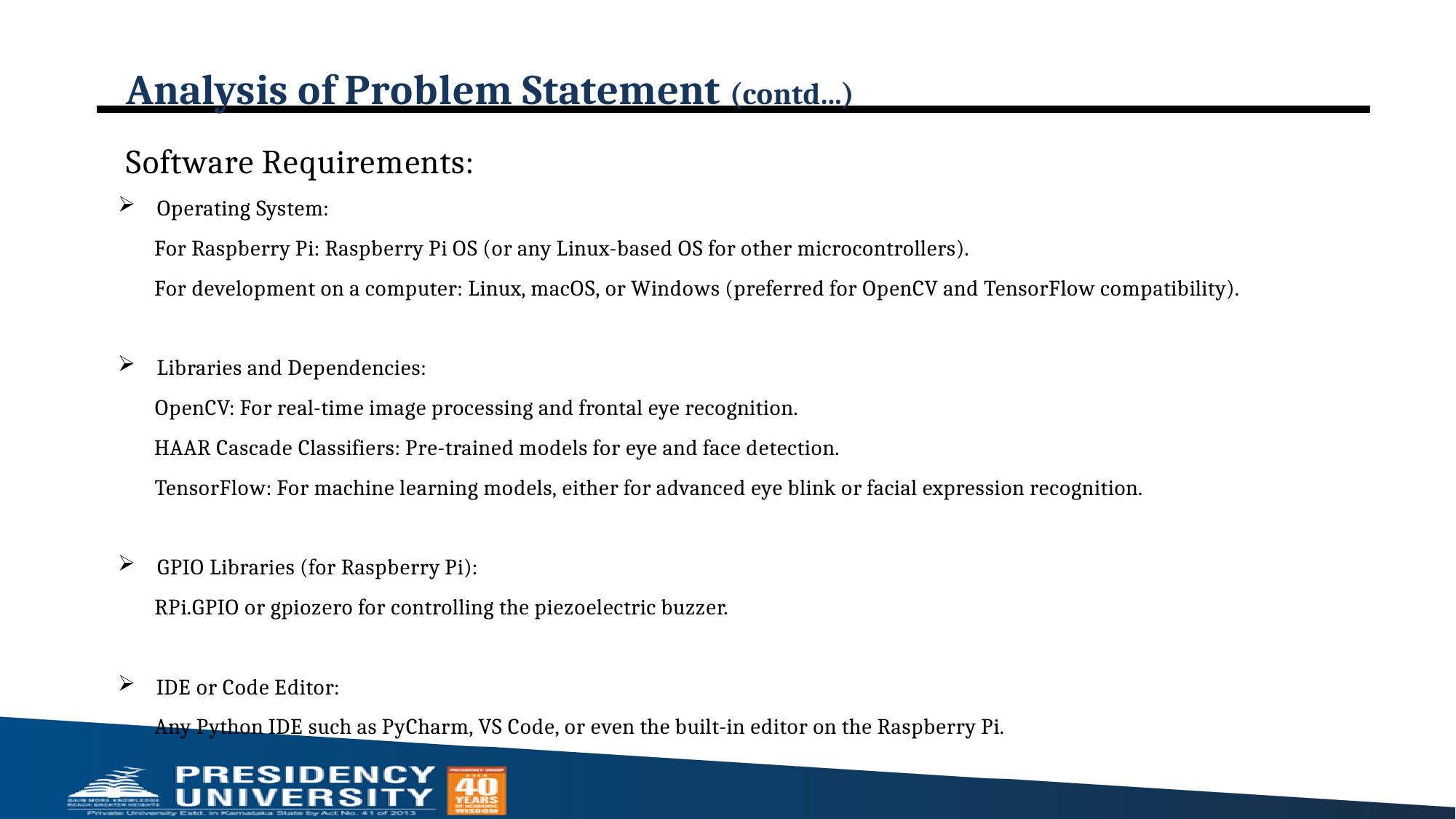

# Analysis of Problem Statement (contd...)
Software Requirements:
Operating System:
      For Raspberry Pi: Raspberry Pi OS (or any Linux-based OS for other microcontrollers).
      For development on a computer: Linux, macOS, or Windows (preferred for OpenCV and TensorFlow compatibility).

Libraries and Dependencies:
      OpenCV: For real-time image processing and frontal eye recognition.
      HAAR Cascade Classifiers: Pre-trained models for eye and face detection.
      TensorFlow: For machine learning models, either for advanced eye blink or facial expression recognition.

GPIO Libraries (for Raspberry Pi):
      RPi.GPIO or gpiozero for controlling the piezoelectric buzzer.

IDE or Code Editor:
      Any Python IDE such as PyCharm, VS Code, or even the built-in editor on the Raspberry Pi.